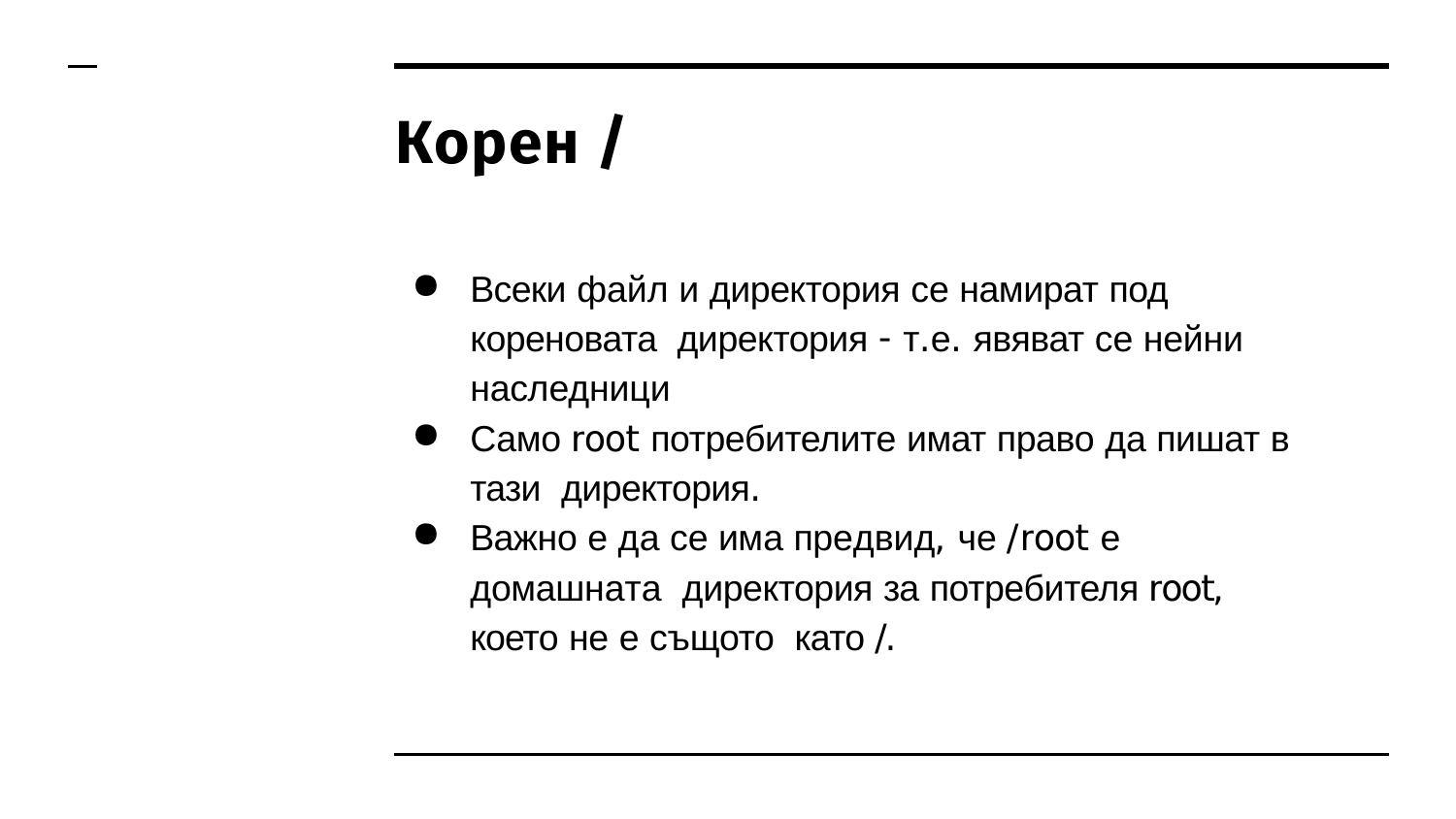

# Корен /
Всеки файл и директория се намират под кореновата  директория - т.е. явяват се нейни наследници
Само root потребителите имат право да пишат в тази  директория.
Важно е да се има предвид, че /root е домашната  директория за потребителя root, което не е същото  като /.